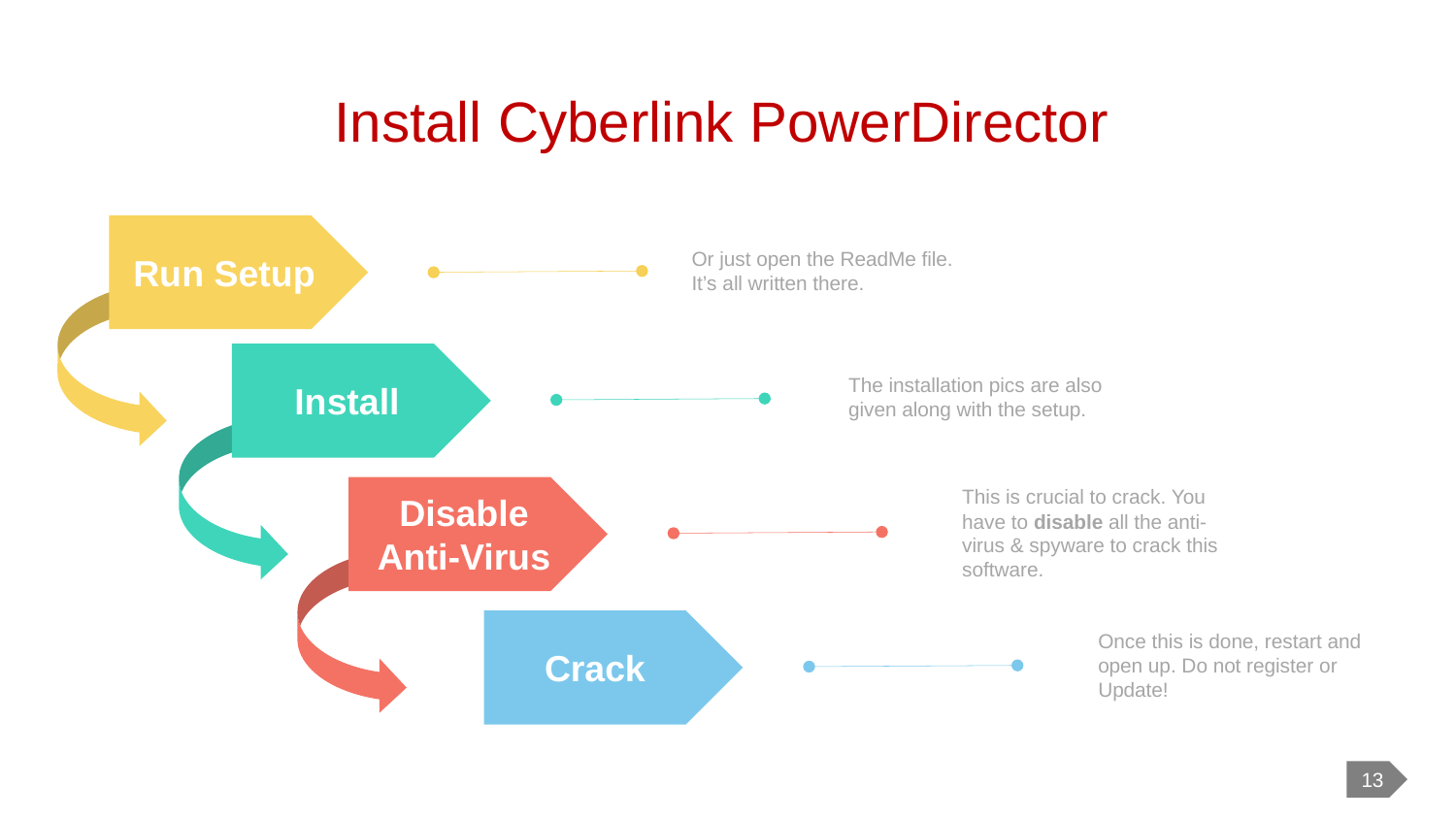

# Install Cyberlink PowerDirector
Run Setup

Or just open the ReadMe file. It’s all written there.
Install

The installation pics are also given along with the setup.
Disable Anti-Virus

This is crucial to crack. You have to disable all the anti-virus & spyware to crack this software.
Crack
Once this is done, restart and open up. Do not register or Update!
13